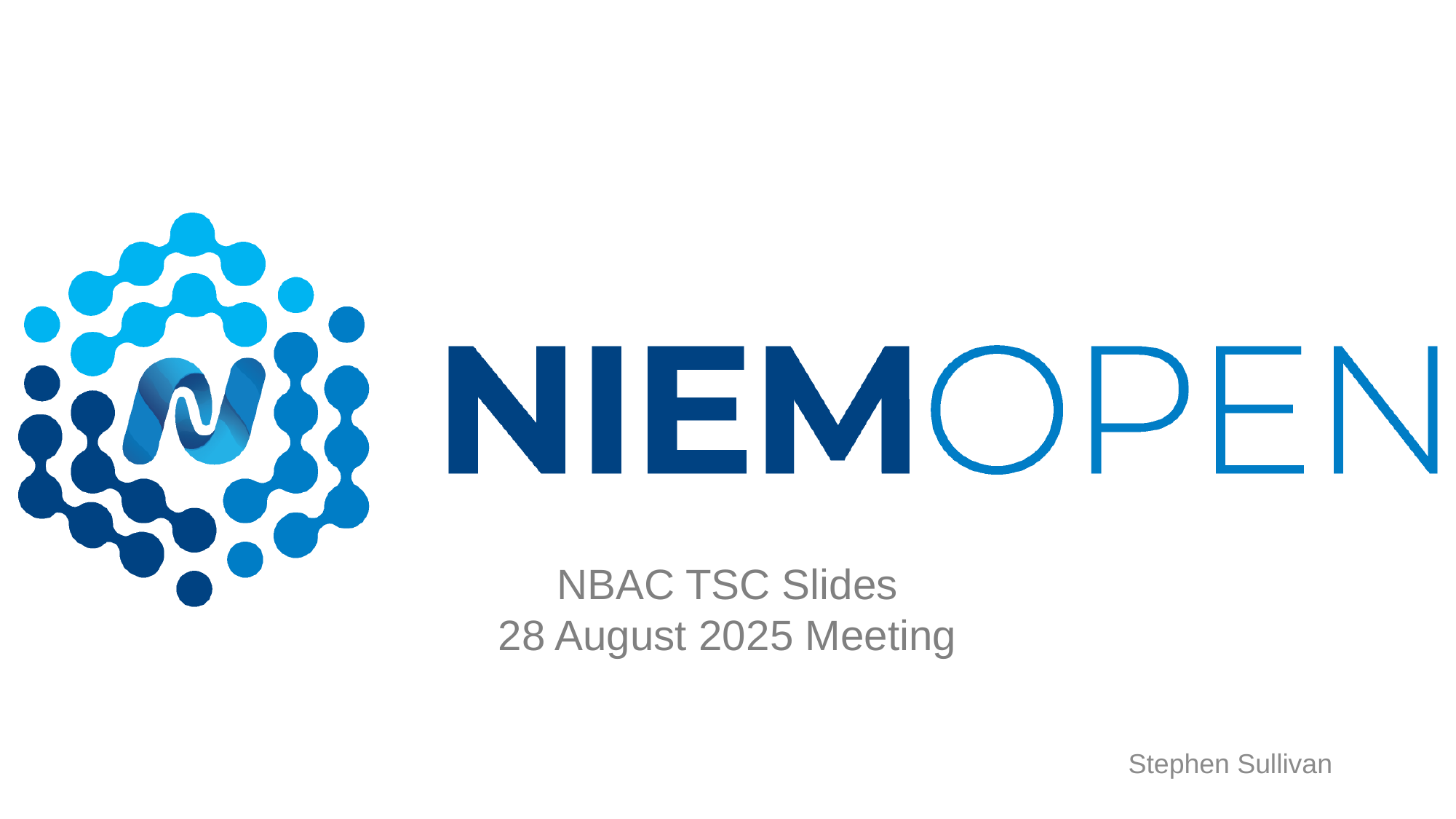

# NBAC TSC Slides 28 August 2025 Meeting
Stephen Sullivan